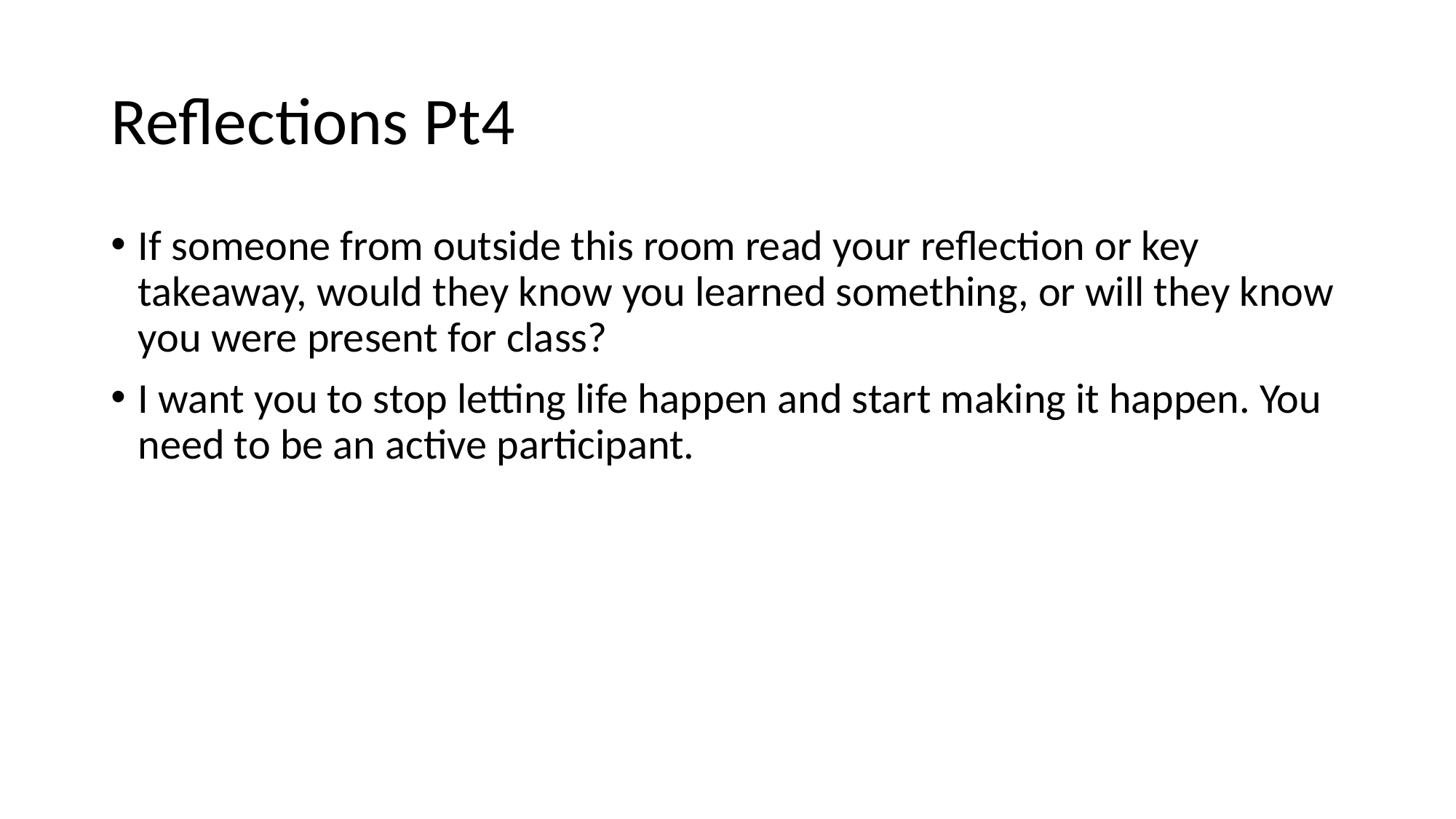

# Reflections Pt4
If someone from outside this room read your reflection or key takeaway, would they know you learned something, or will they know you were present for class?
I want you to stop letting life happen and start making it happen. You need to be an active participant.